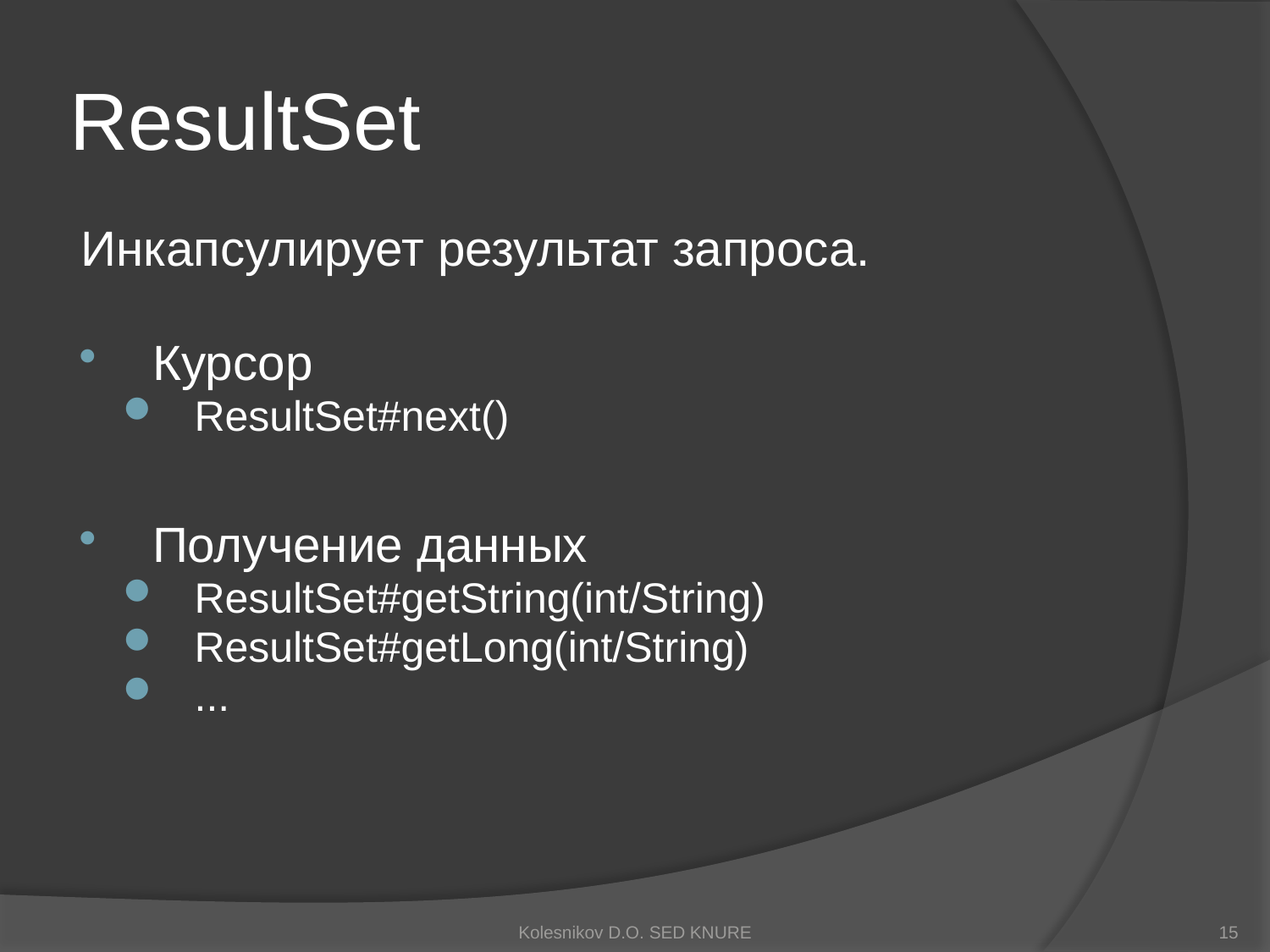

# ResultSet
Инкапсулирует результат запроса.

Курсор
ResultSet#next()

Получение данных
ResultSet#getString(int/String)
ResultSet#getLong(int/String)
...
Kolesnikov D.O. SED KNURE
15